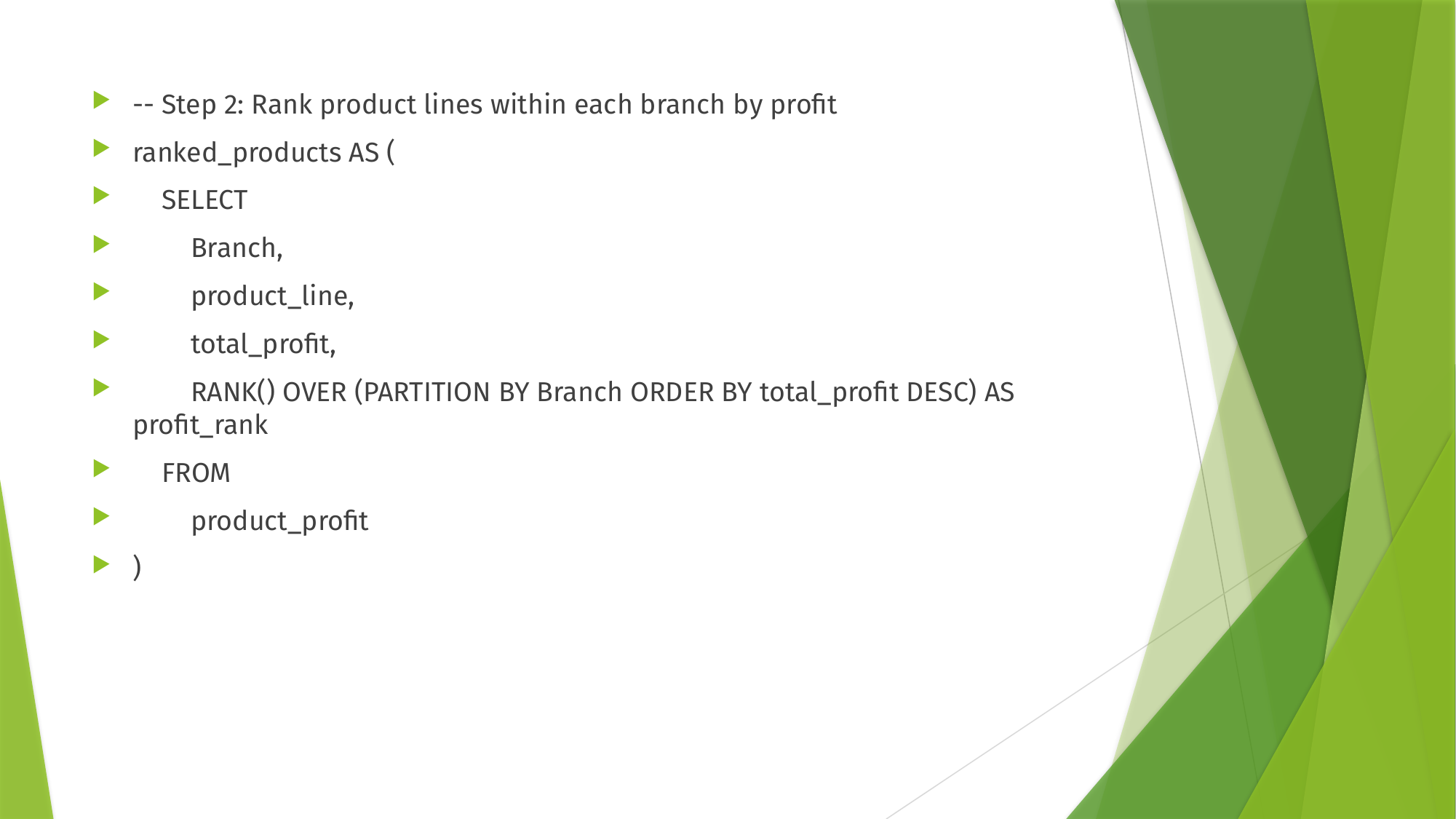

-- Step 2: Rank product lines within each branch by profit
ranked_products AS (
    SELECT
        Branch,
        product_line,
        total_profit,
        RANK() OVER (PARTITION BY Branch ORDER BY total_profit DESC) AS profit_rank
    FROM
        product_profit
)